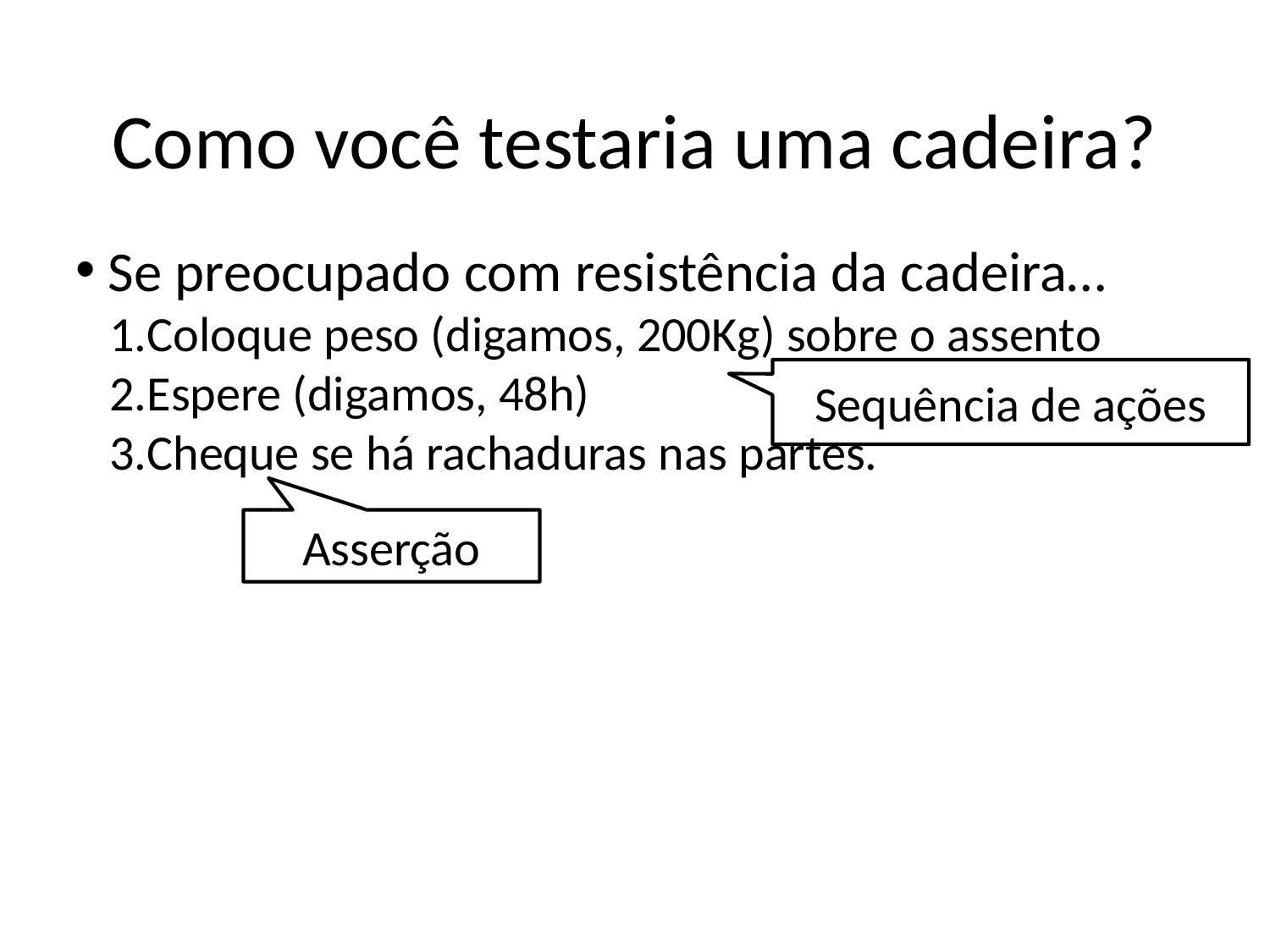

Como você testaria uma cadeira?
 Se preocupado com resistência da cadeira…
Coloque peso (digamos, 200Kg) sobre o assento
Espere (digamos, 48h)
Cheque se há rachaduras nas partes.
Sequência de ações
Asserção